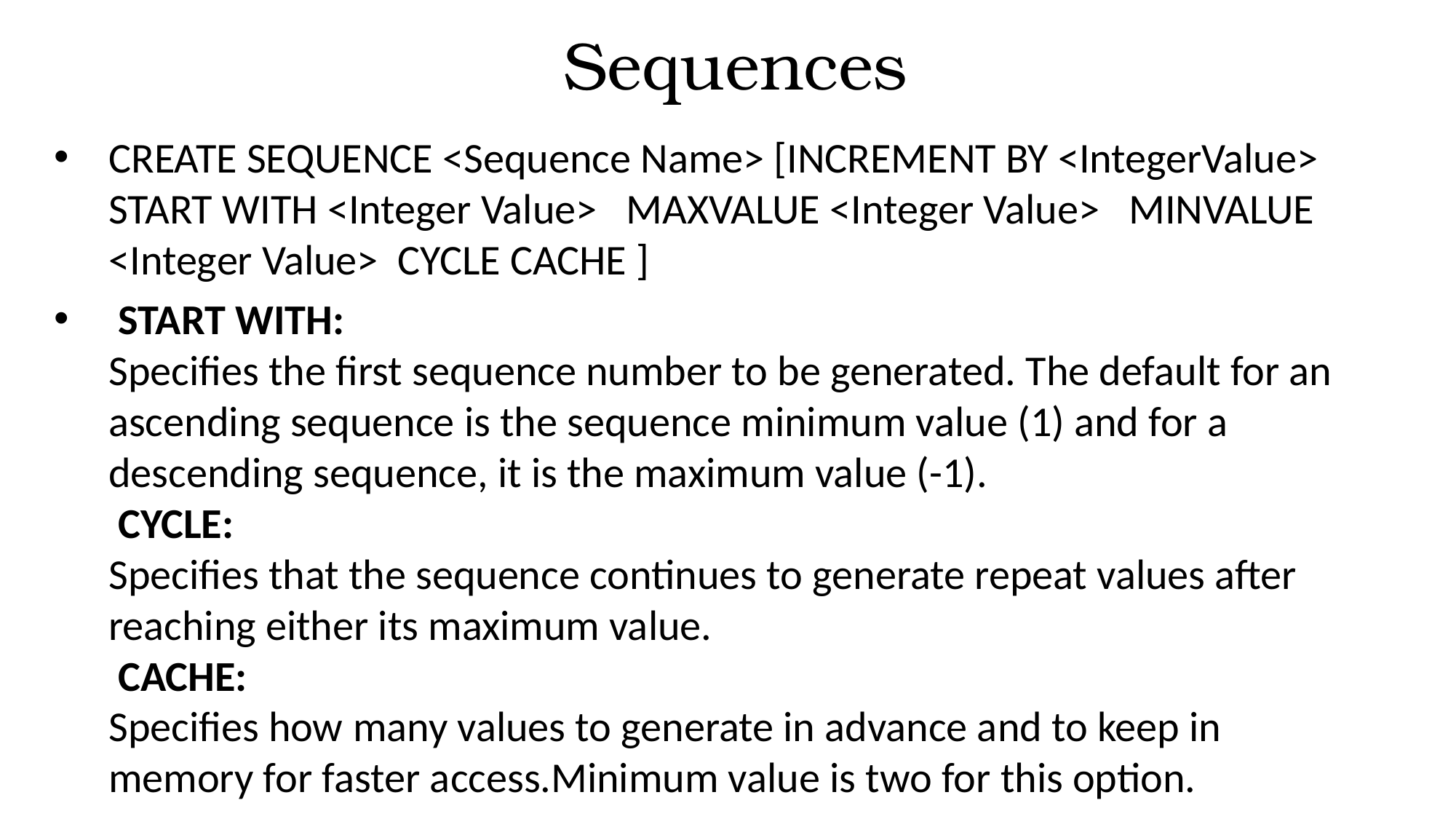

Sequences
CREATE SEQUENCE <Sequence Name> [INCREMENT BY <IntegerValue>   START WITH <Integer Value>   MAXVALUE <Integer Value>   MINVALUE <Integer Value>  CYCLE CACHE ]
 START WITH:
Specifies the first sequence number to be generated. The default for an ascending sequence is the sequence minimum value (1) and for a descending sequence, it is the maximum value (-1). 
 CYCLE:
Specifies that the sequence continues to generate repeat values after reaching either its maximum value.
 CACHE: 
Specifies how many values to generate in advance and to keep in memory for faster access.Minimum value is two for this option.